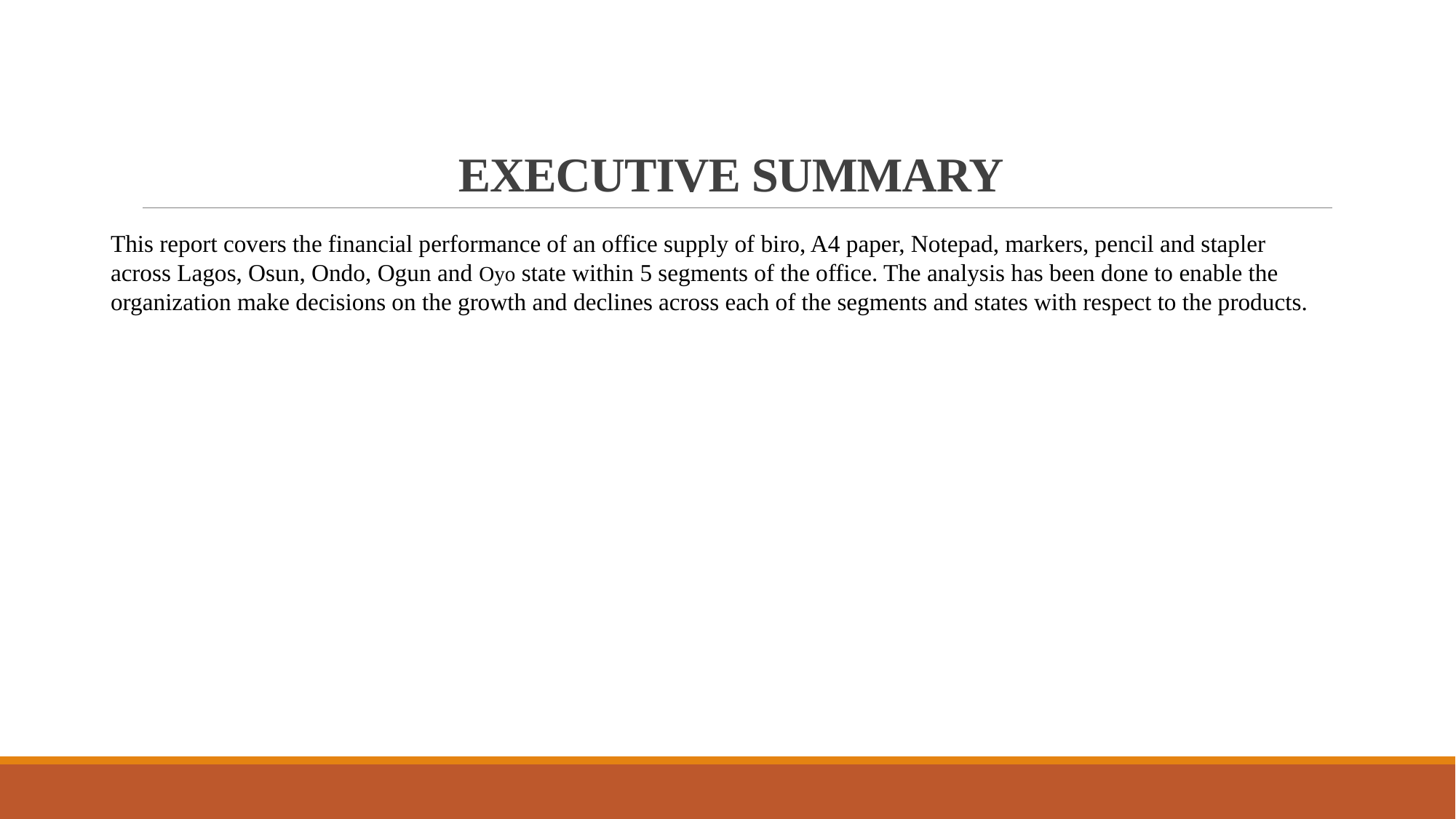

# EXECUTIVE SUMMARY
This report covers the financial performance of an office supply of biro, A4 paper, Notepad, markers, pencil and stapler across Lagos, Osun, Ondo, Ogun and Oyo state within 5 segments of the office. The analysis has been done to enable the organization make decisions on the growth and declines across each of the segments and states with respect to the products.